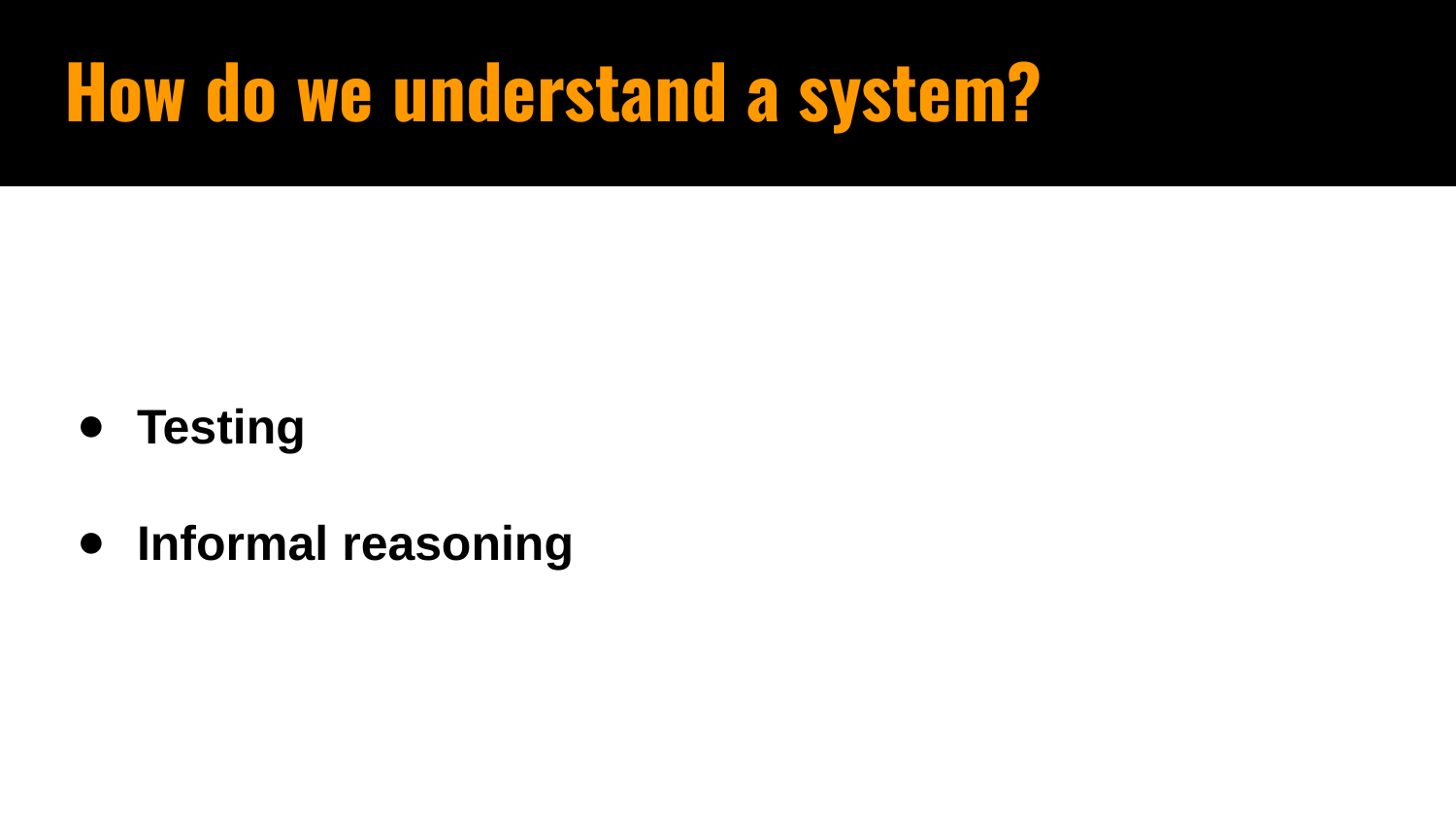

# How do we understand a system?

Testing

Informal reasoning